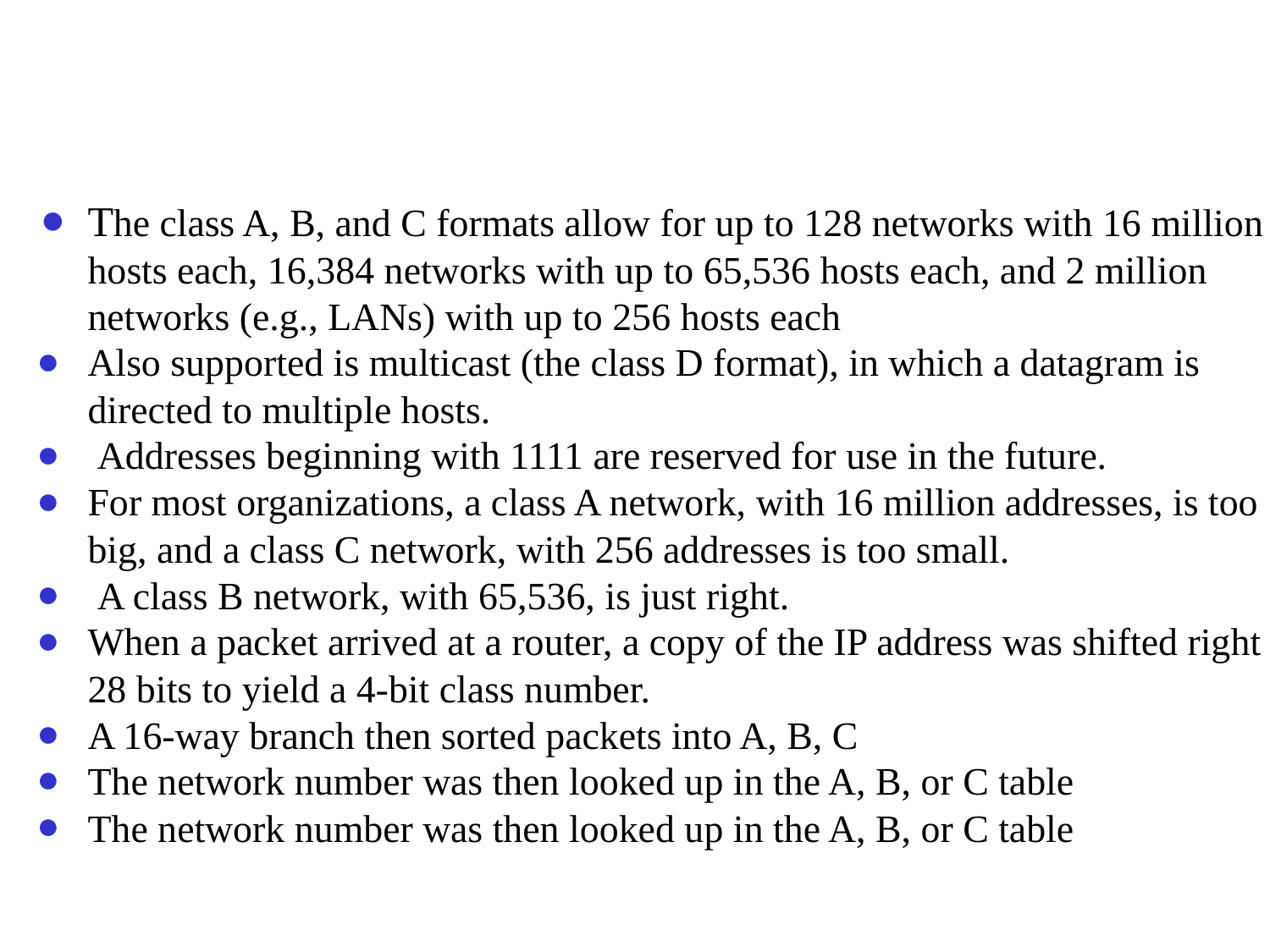

#
The class A, B, and C formats allow for up to 128 networks with 16 million hosts each, 16,384 networks with up to 65,536 hosts each, and 2 million networks (e.g., LANs) with up to 256 hosts each
Also supported is multicast (the class D format), in which a datagram is directed to multiple hosts.
 Addresses beginning with 1111 are reserved for use in the future.
For most organizations, a class A network, with 16 million addresses, is too big, and a class C network, with 256 addresses is too small.
 A class B network, with 65,536, is just right.
When a packet arrived at a router, a copy of the IP address was shifted right 28 bits to yield a 4-bit class number.
A 16-way branch then sorted packets into A, B, C
The network number was then looked up in the A, B, or C table
The network number was then looked up in the A, B, or C table